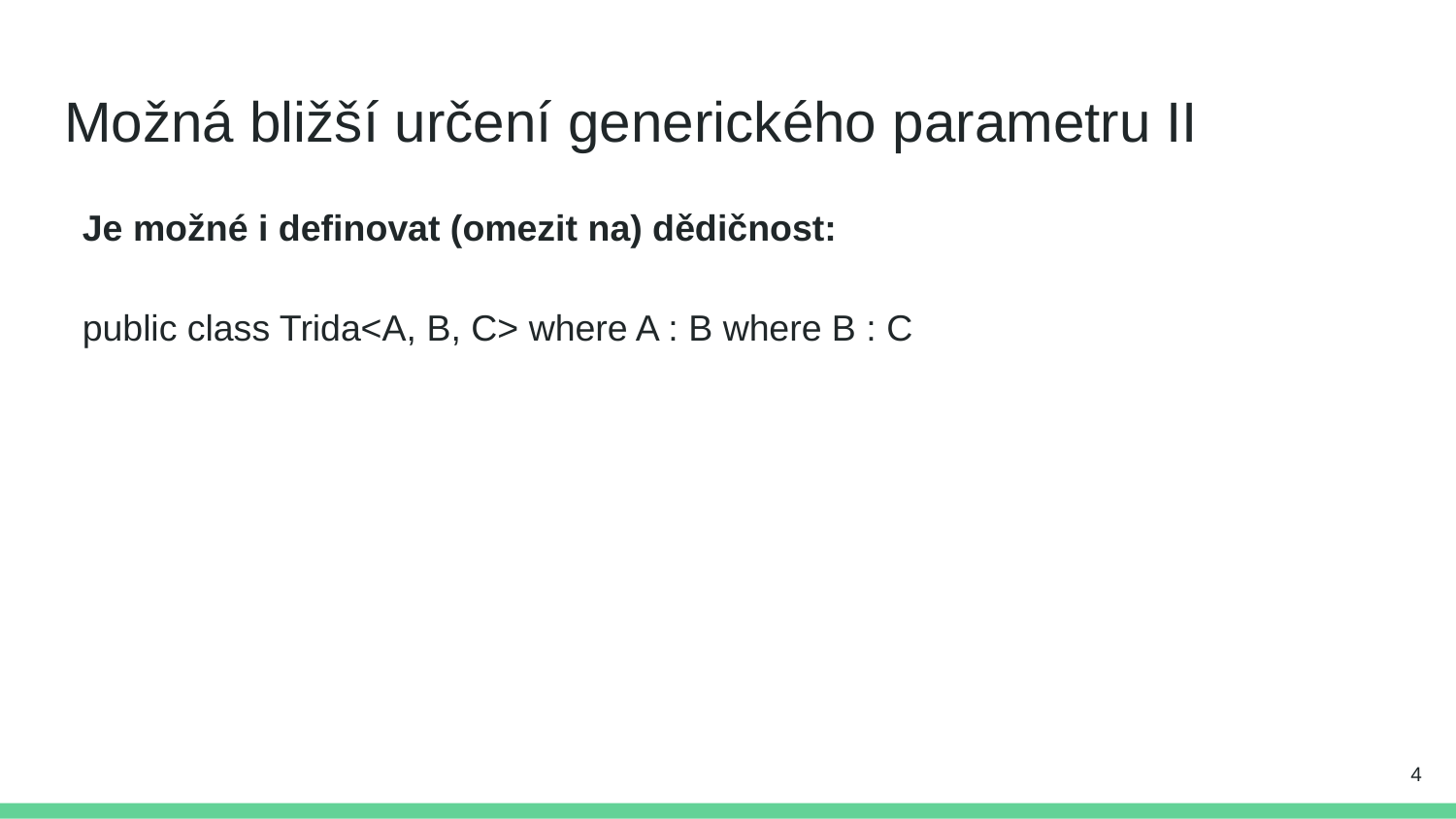

# Možná bližší určení generického parametru II
Je možné i definovat (omezit na) dědičnost:

public class Trida<A, B, C> where A : B where B : C

4